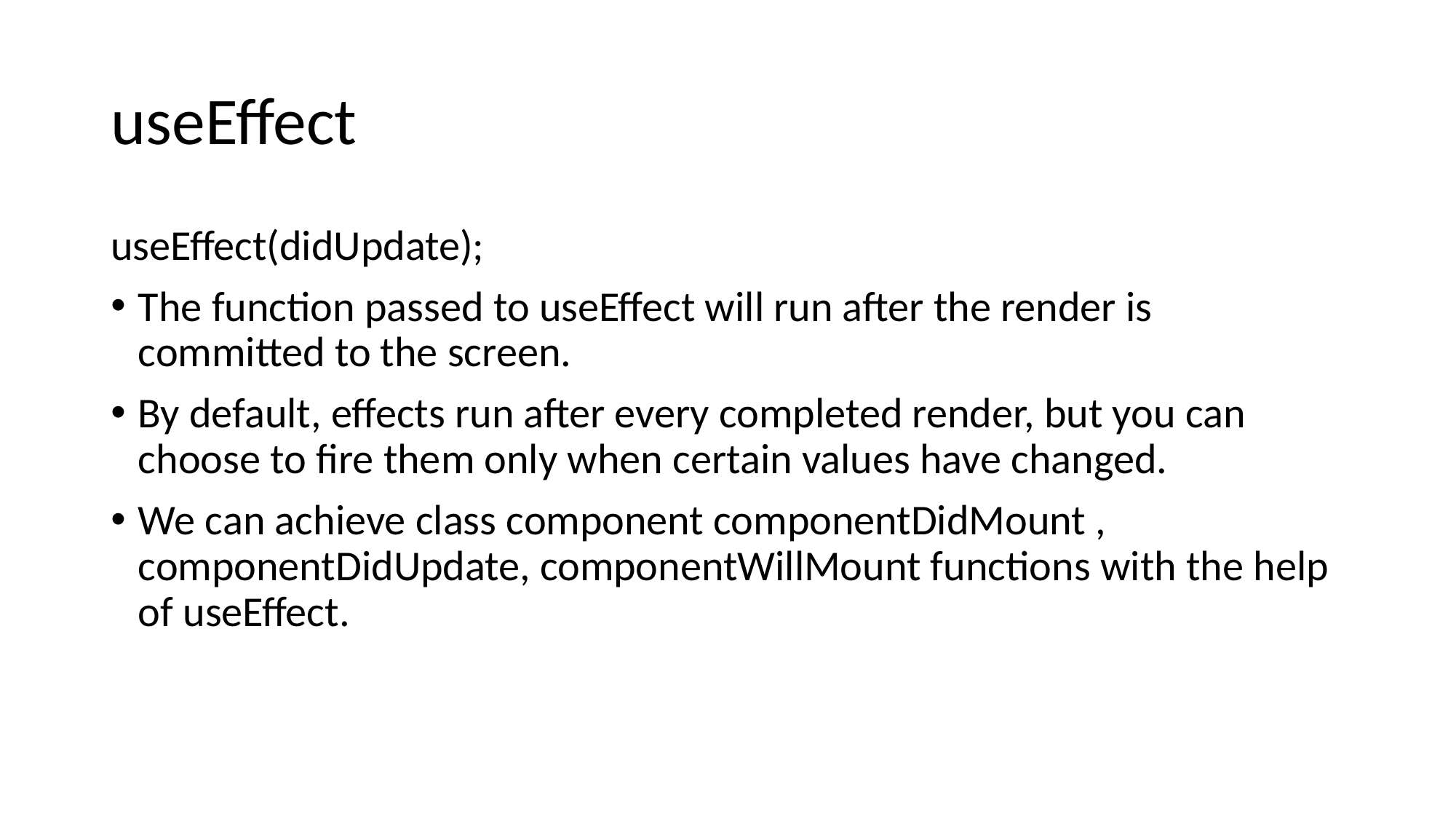

# useEffect
useEffect(didUpdate);
The function passed to useEffect will run after the render is committed to the screen.
By default, effects run after every completed render, but you can choose to fire them only when certain values have changed.
We can achieve class component componentDidMount , componentDidUpdate, componentWillMount functions with the help of useEffect.